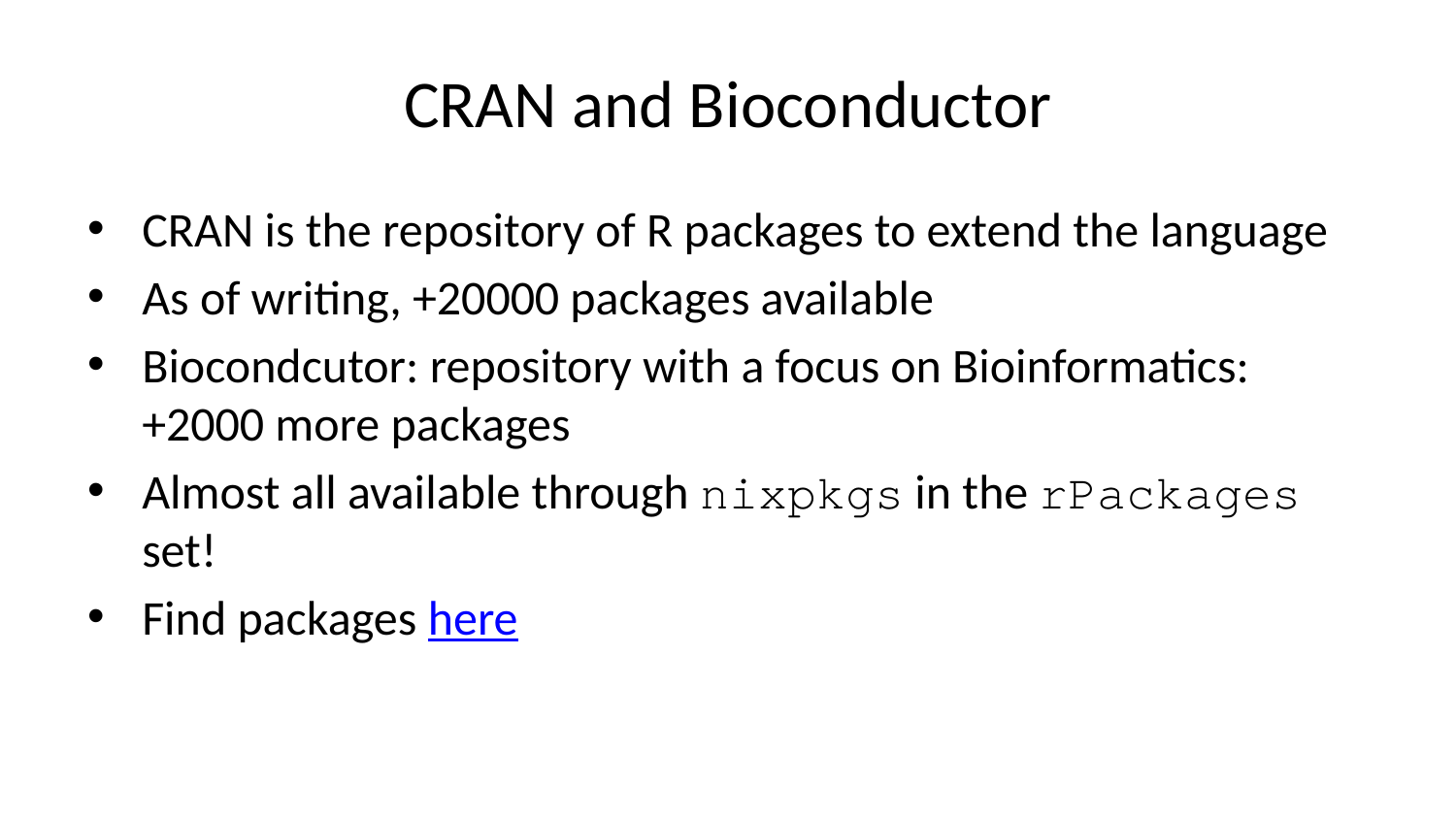

# CRAN and Bioconductor
CRAN is the repository of R packages to extend the language
As of writing, +20000 packages available
Biocondcutor: repository with a focus on Bioinformatics: +2000 more packages
Almost all available through nixpkgs in the rPackages set!
Find packages here